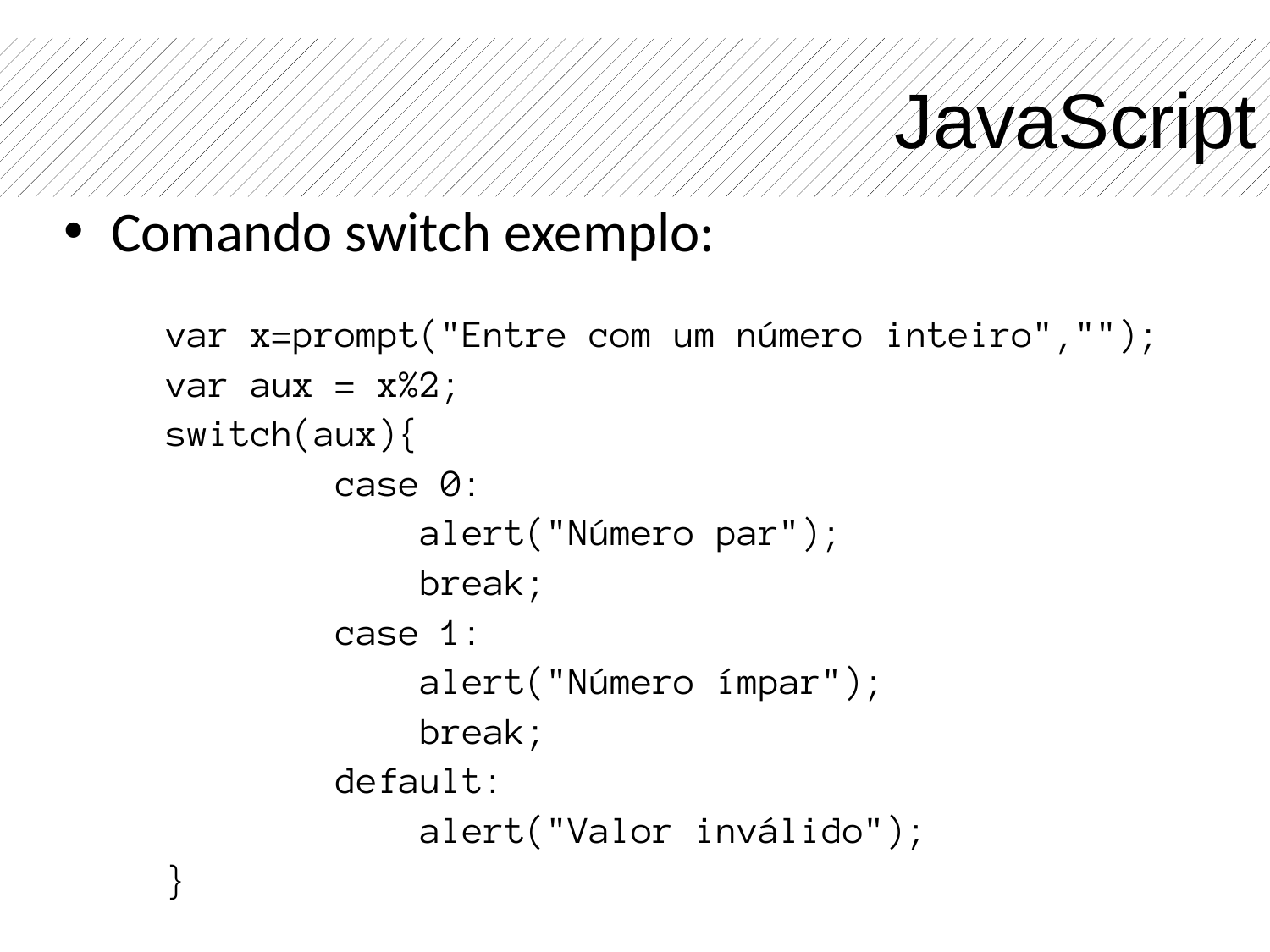

# JavaScript
Comando switch exemplo:

	var x=prompt("Entre com um número inteiro","");
	var aux = x%2;
	switch(aux){
		  case 0:
			alert("Número par");
			break;
		  case 1:
			alert("Número ímpar");
			break;
		  default:
			alert("Valor inválido");
	}